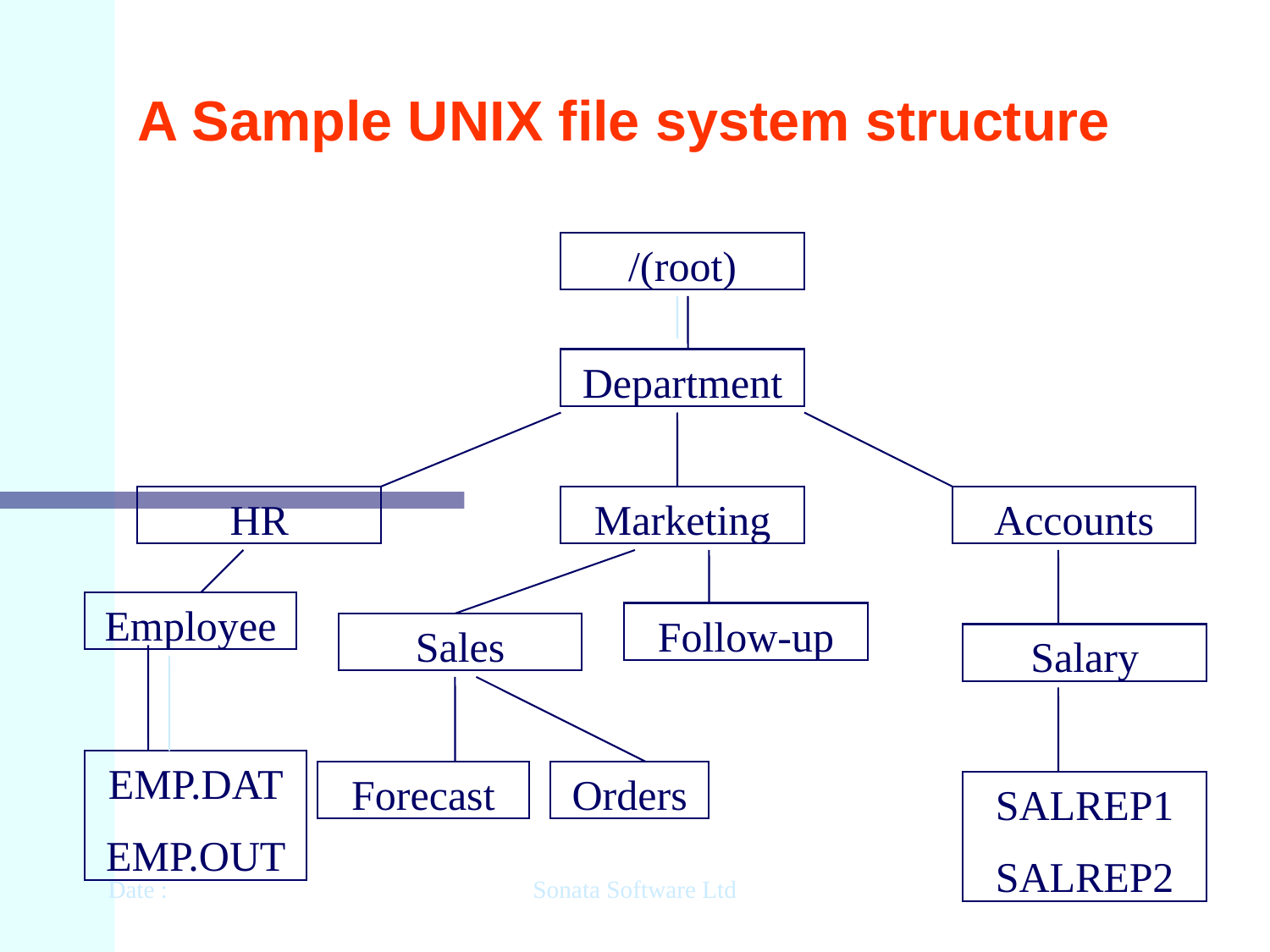

# A Sample UNIX file system structure
/(root)

Department

HR
Marketing
Accounts

Employee
Follow-up
Sales
Salary

EMP.DAT
EMP.OUT
Forecast
Orders
SALREP1
SALREP2
Date :
Sonata Software Ltd